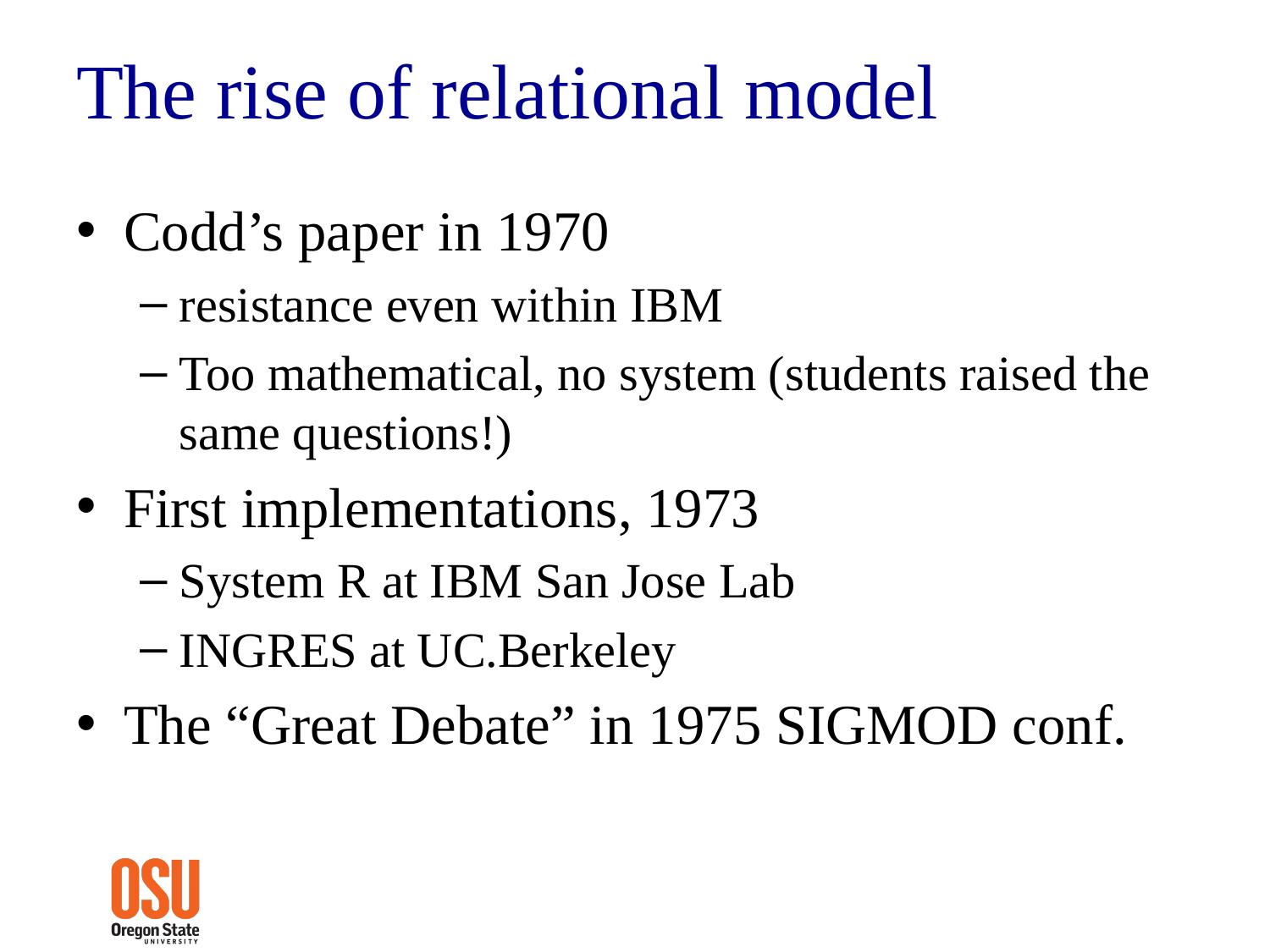

# The rise of relational model
Codd’s paper in 1970
resistance even within IBM
Too mathematical, no system (students raised the same questions!)
First implementations, 1973
System R at IBM San Jose Lab
INGRES at UC.Berkeley
The “Great Debate” in 1975 SIGMOD conf.